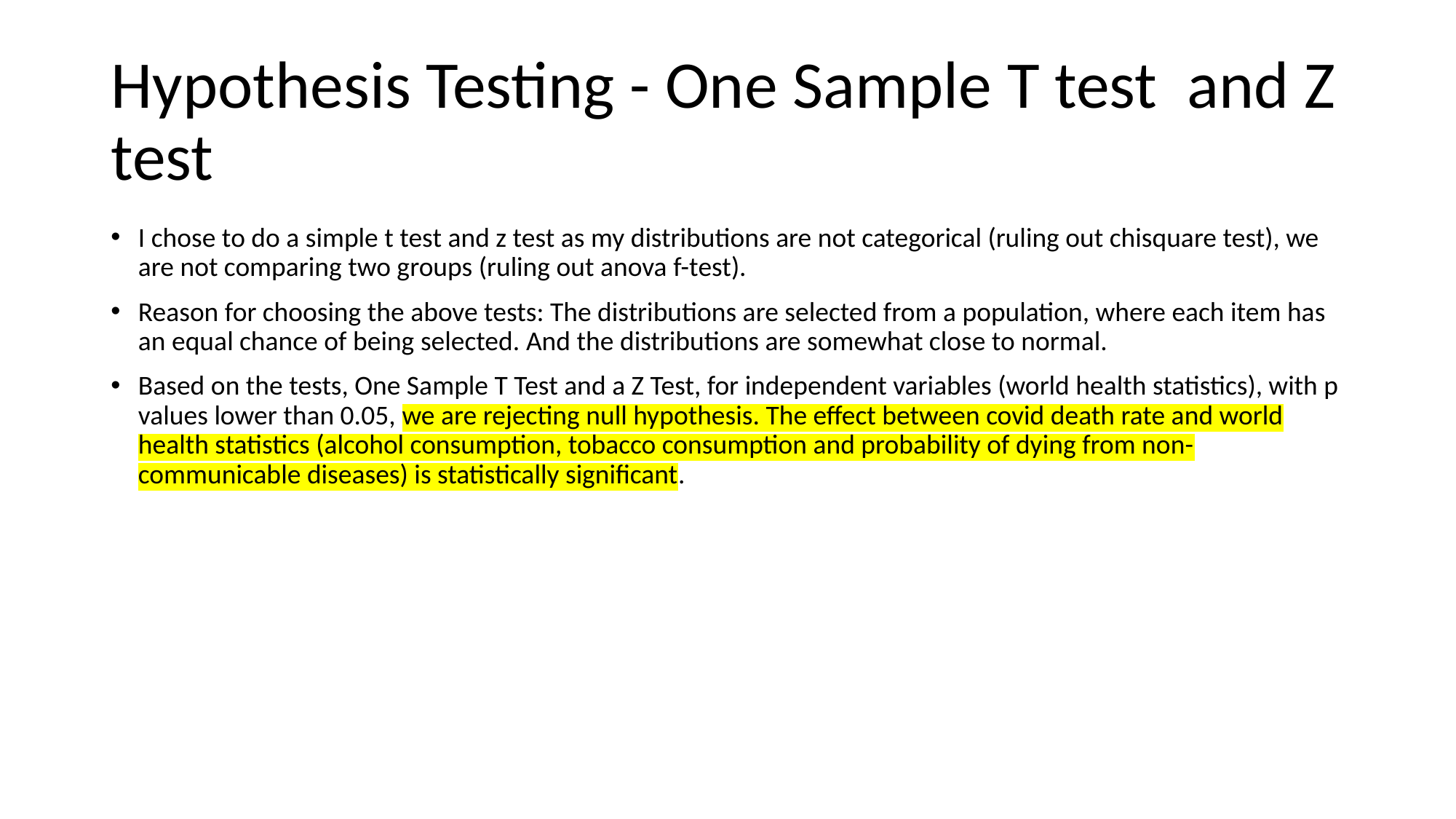

# Hypothesis Testing - One Sample T test  and Z test
I chose to do a simple t test and z test as my distributions are not categorical (ruling out chisquare test), we are not comparing two groups (ruling out anova f-test).
Reason for choosing the above tests: The distributions are selected from a population, where each item has an equal chance of being selected. And the distributions are somewhat close to normal.
Based on the tests, One Sample T Test and a Z Test, for independent variables (world health statistics), with p values lower than 0.05, we are rejecting null hypothesis. The effect between covid death rate and world health statistics (alcohol consumption, tobacco consumption and probability of dying from non-communicable diseases) is statistically significant.